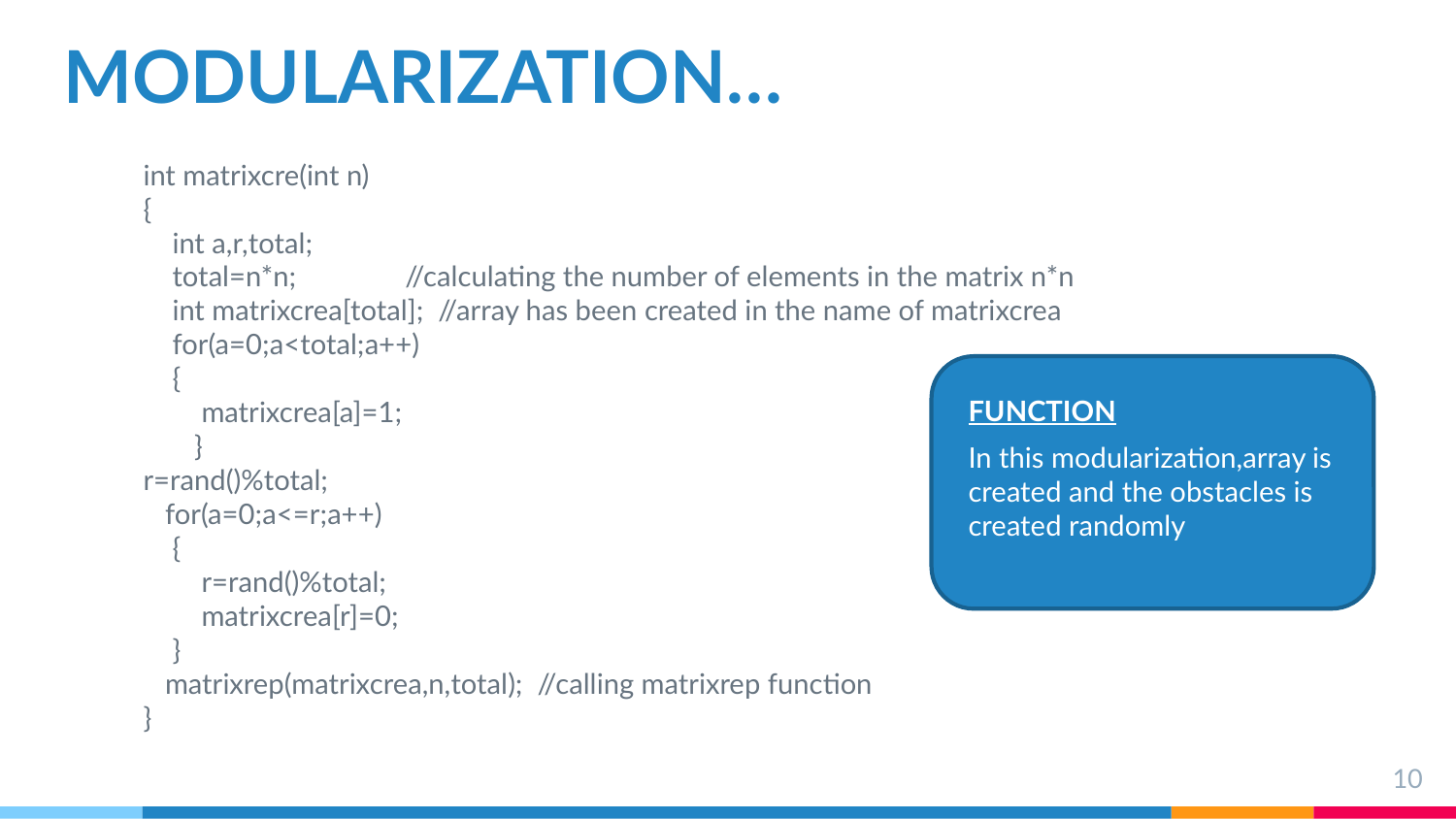

MODULARIZATION…
int matrixcre(int n)
{
    int a,r,total;
    total=n*n;               //calculating the number of elements in the matrix n*n
    int matrixcrea[total];  //array has been created in the name of matrixcrea
    for(a=0;a<total;a++)
    {
        matrixcrea[a]=1;
       }
r=rand()%total;
   for(a=0;a<=r;a++)
    {
        r=rand()%total;
        matrixcrea[r]=0;
    }
   matrixrep(matrixcrea,n,total);  //calling matrixrep function
}

FUNCTION
In this modularization,array is created and the obstacles is created randomly
10